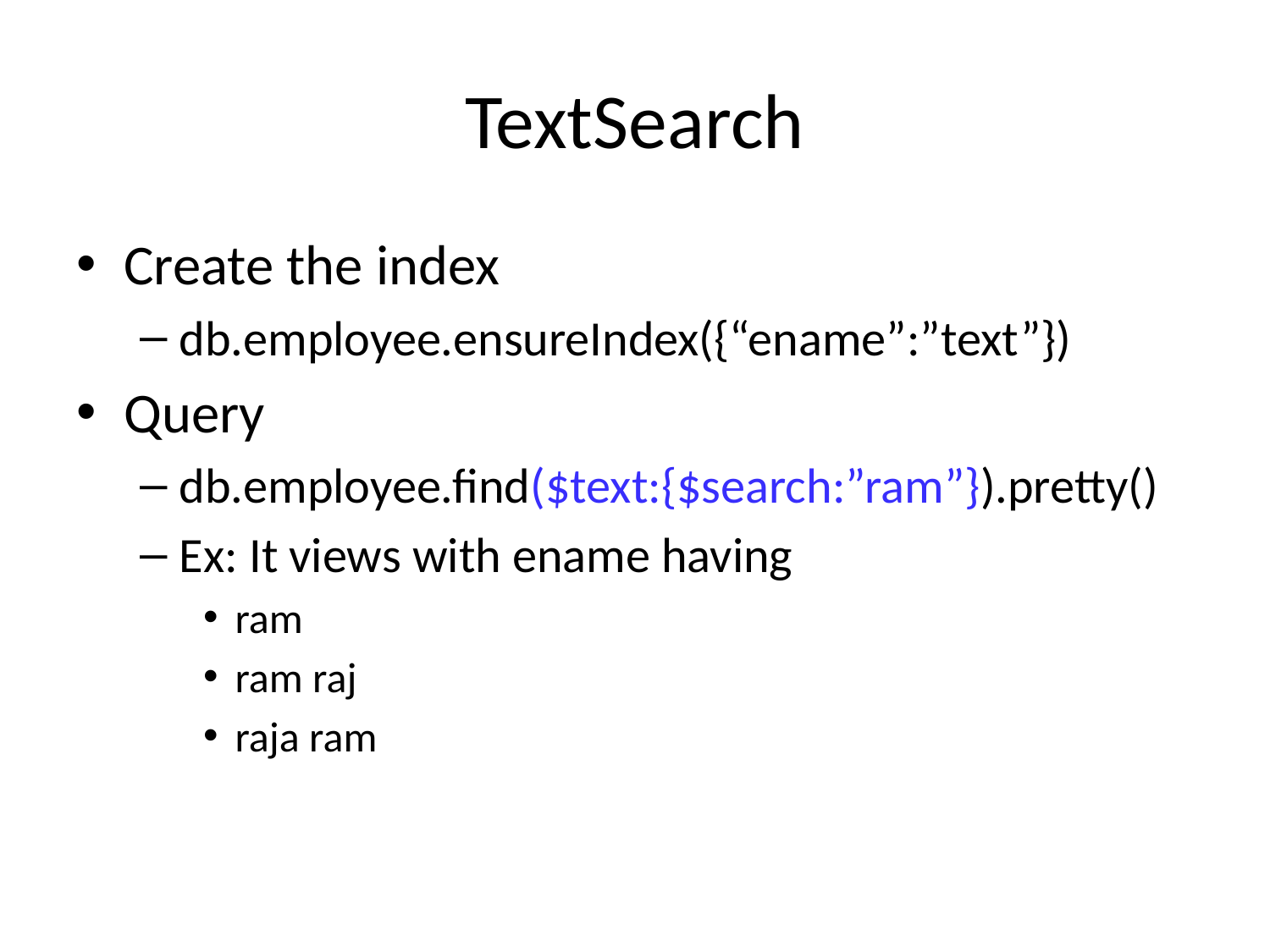

# TextSearch
Create the index
db.employee.ensureIndex({“ename”:”text”})
Query
db.employee.find($text:{$search:”ram”}).pretty()
Ex: It views with ename having
ram
ram raj
raja ram